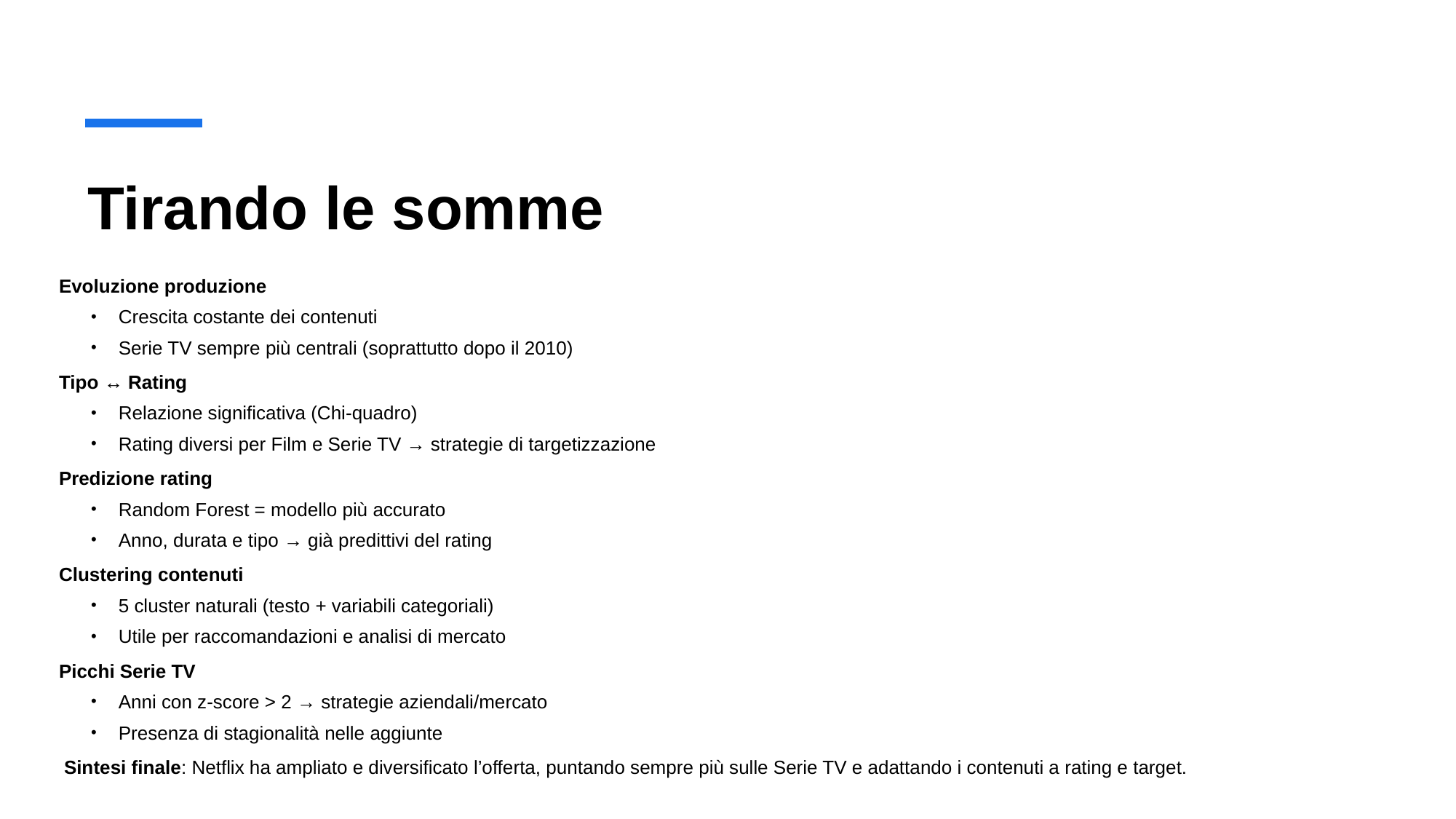

# Tirando le somme
Evoluzione produzione
Crescita costante dei contenuti
Serie TV sempre più centrali (soprattutto dopo il 2010)
Tipo ↔ Rating
Relazione significativa (Chi-quadro)
Rating diversi per Film e Serie TV → strategie di targetizzazione
Predizione rating
Random Forest = modello più accurato
Anno, durata e tipo → già predittivi del rating
Clustering contenuti
5 cluster naturali (testo + variabili categoriali)
Utile per raccomandazioni e analisi di mercato
Picchi Serie TV
Anni con z-score > 2 → strategie aziendali/mercato
Presenza di stagionalità nelle aggiunte
 Sintesi finale: Netflix ha ampliato e diversificato l’offerta, puntando sempre più sulle Serie TV e adattando i contenuti a rating e target.